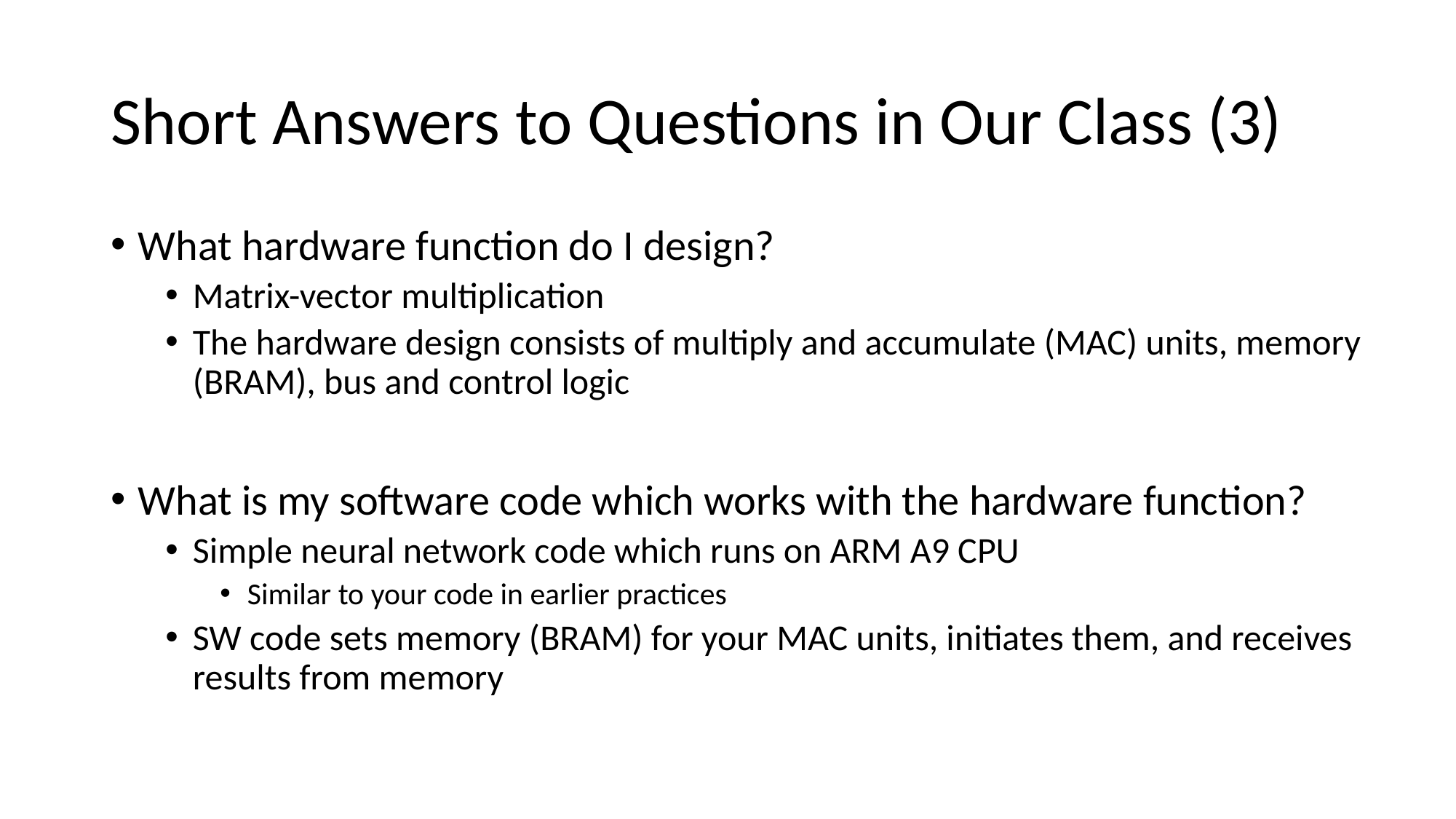

# Short Answers to Questions in Our Class (3)
What hardware function do I design?
Matrix-vector multiplication
The hardware design consists of multiply and accumulate (MAC) units, memory (BRAM), bus and control logic

What is my software code which works with the hardware function?
Simple neural network code which runs on ARM A9 CPU
Similar to your code in earlier practices
SW code sets memory (BRAM) for your MAC units, initiates them, and receives results from memory